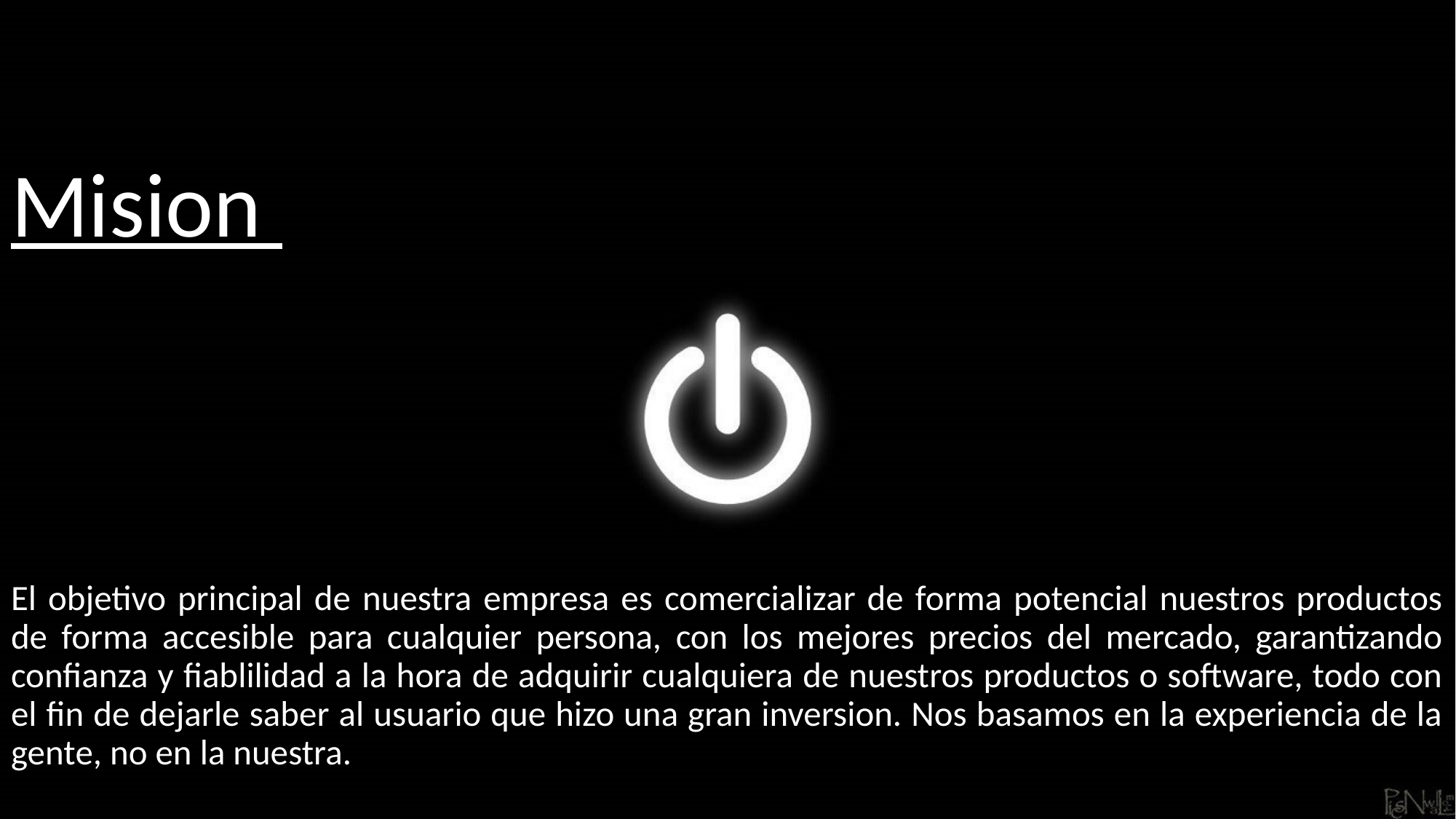

# Mision
El objetivo principal de nuestra empresa es comercializar de forma potencial nuestros productos de forma accesible para cualquier persona, con los mejores precios del mercado, garantizando confianza y fiablilidad a la hora de adquirir cualquiera de nuestros productos o software, todo con el fin de dejarle saber al usuario que hizo una gran inversion. Nos basamos en la experiencia de la gente, no en la nuestra.